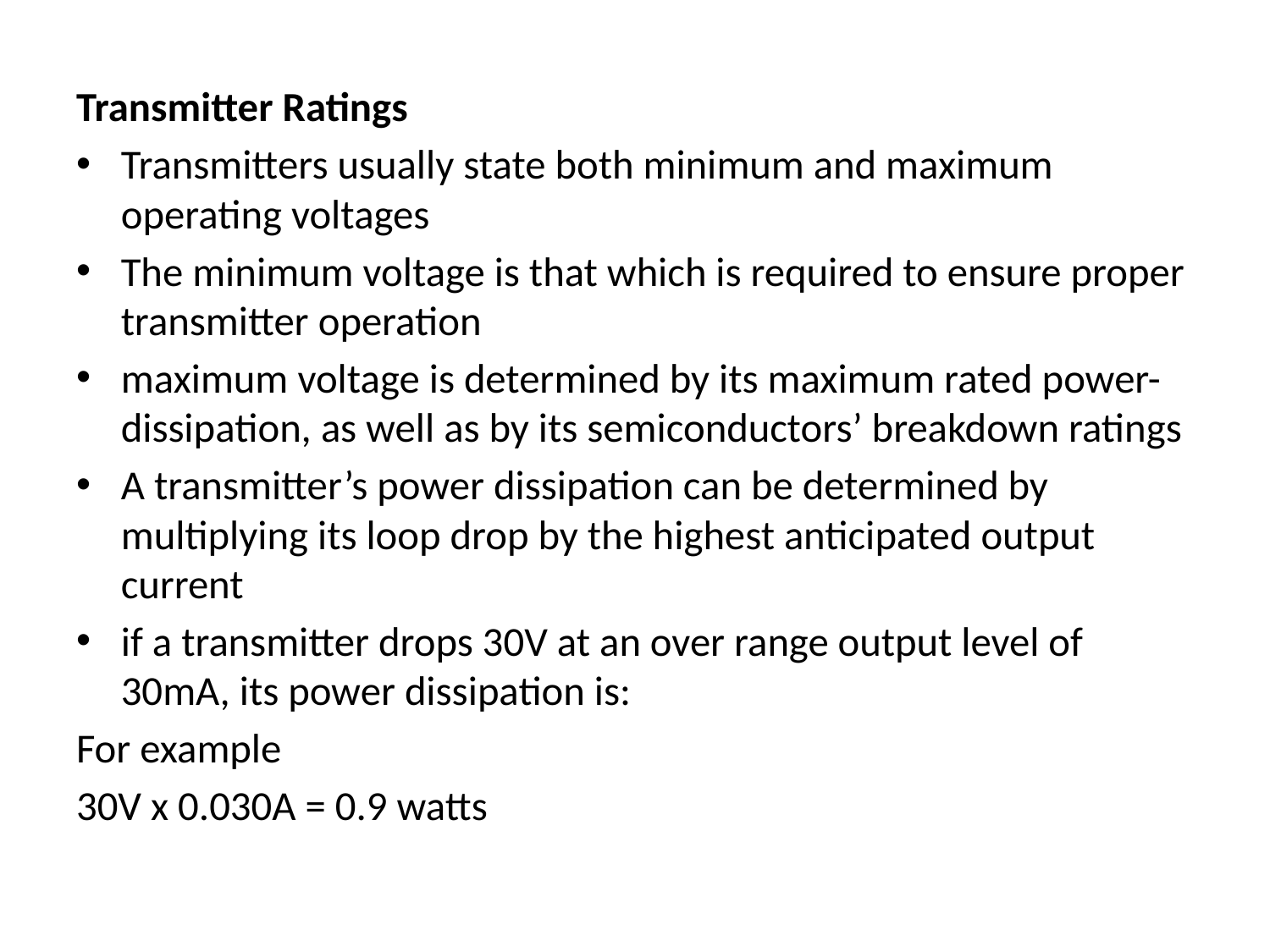

Transmitter Ratings
Transmitters usually state both minimum and maximum operating voltages
The minimum voltage is that which is required to ensure proper transmitter operation
maximum voltage is determined by its maximum rated power-dissipation, as well as by its semiconductors’ breakdown ratings
A transmitter’s power dissipation can be determined by multiplying its loop drop by the highest anticipated output current
if a transmitter drops 30V at an over range output level of 30mA, its power dissipation is:
For example
30V x 0.030A = 0.9 watts